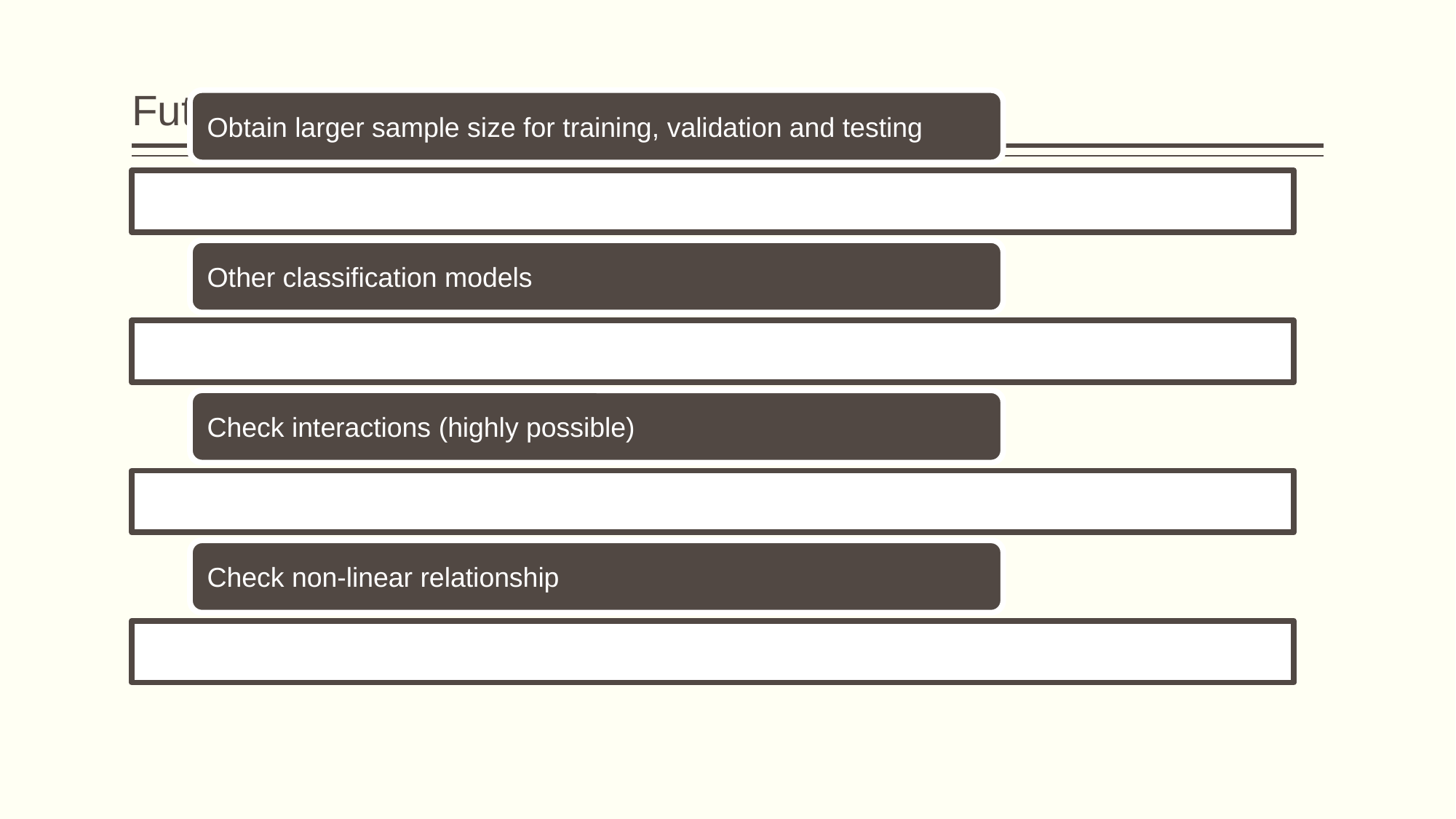

# Future Steps
Obtain larger sample size for training, validation and testing
Other classification models
Check interactions (highly possible)
Check non-linear relationship